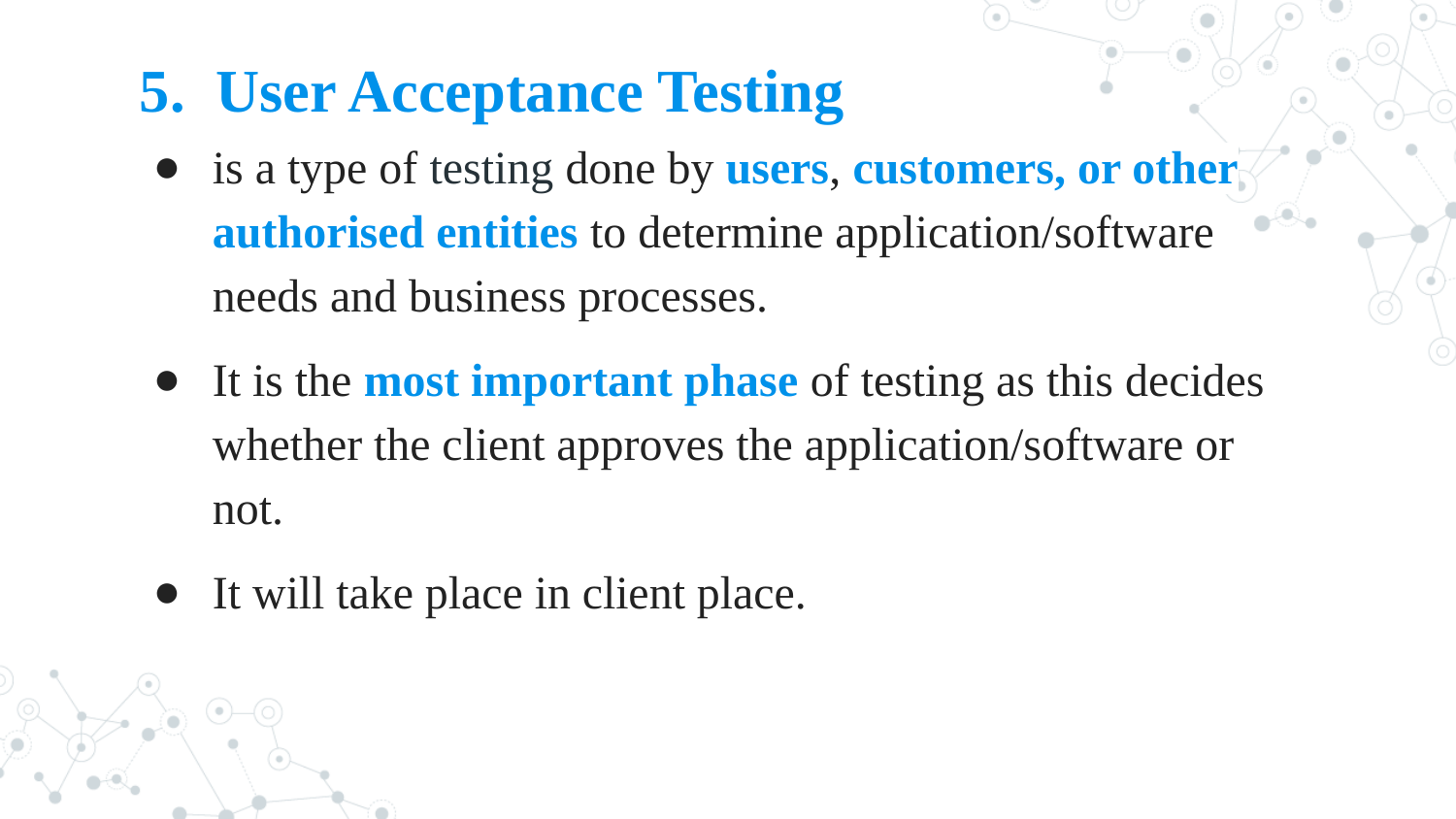

# 5.  User Acceptance Testing
is a type of testing done by users, customers, or other authorised entities to determine application/software needs and business processes.
It is the most important phase of testing as this decides whether the client approves the application/software or not.
It will take place in client place.
22